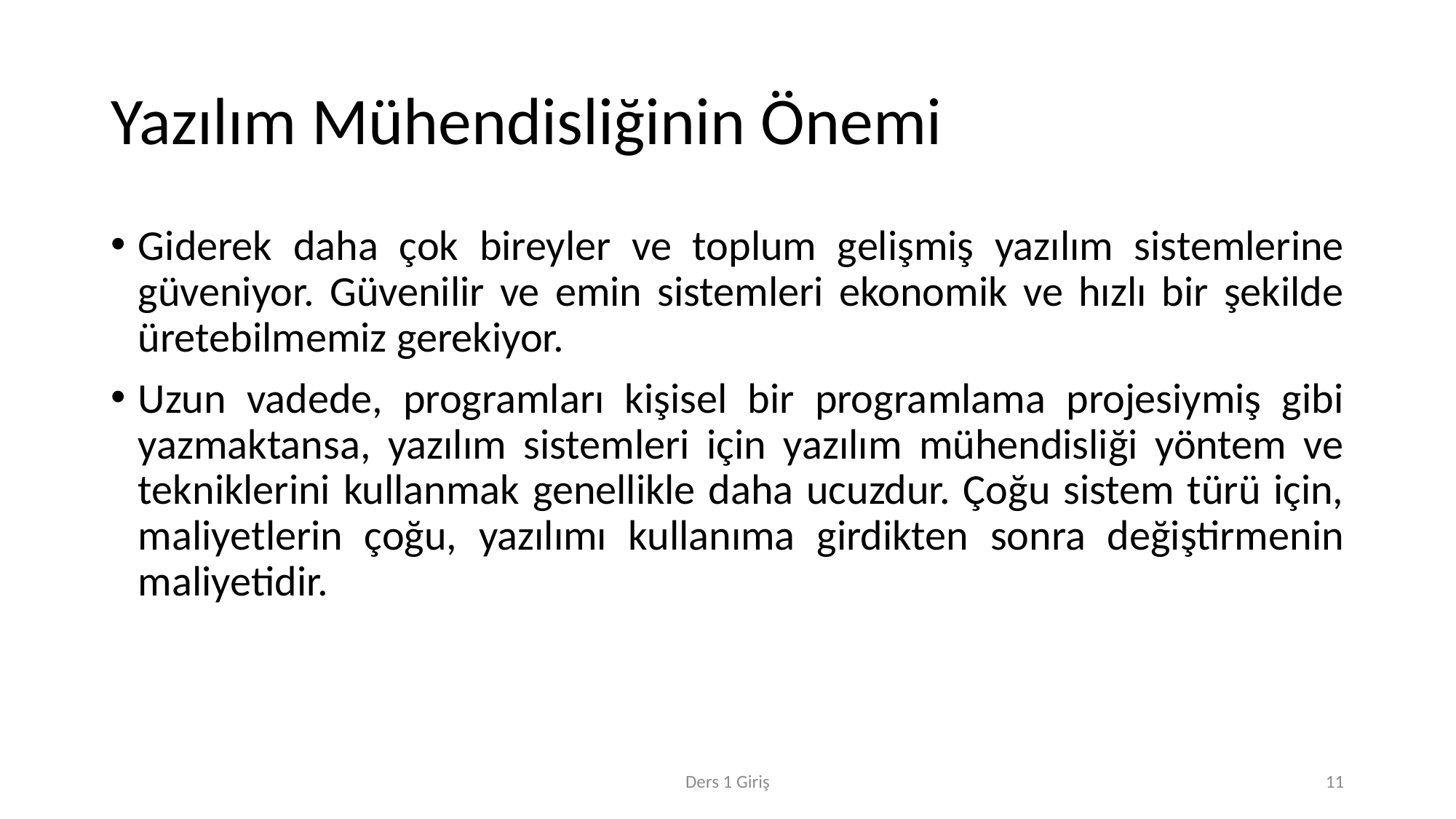

# Yazılım Mühendisliğinin Önemi
Giderek daha çok bireyler ve toplum gelişmiş yazılım sistemlerine güveniyor. Güvenilir ve emin sistemleri ekonomik ve hızlı bir şekilde üretebilmemiz gerekiyor.
Uzun vadede, programları kişisel bir programlama projesiymiş gibi yazmaktansa, yazılım sistemleri için yazılım mühendisliği yöntem ve tekniklerini kullanmak genellikle daha ucuzdur. Çoğu sistem türü için, maliyetlerin çoğu, yazılımı kullanıma girdikten sonra değiştirmenin maliyetidir.

Ders 1 Giriş
11